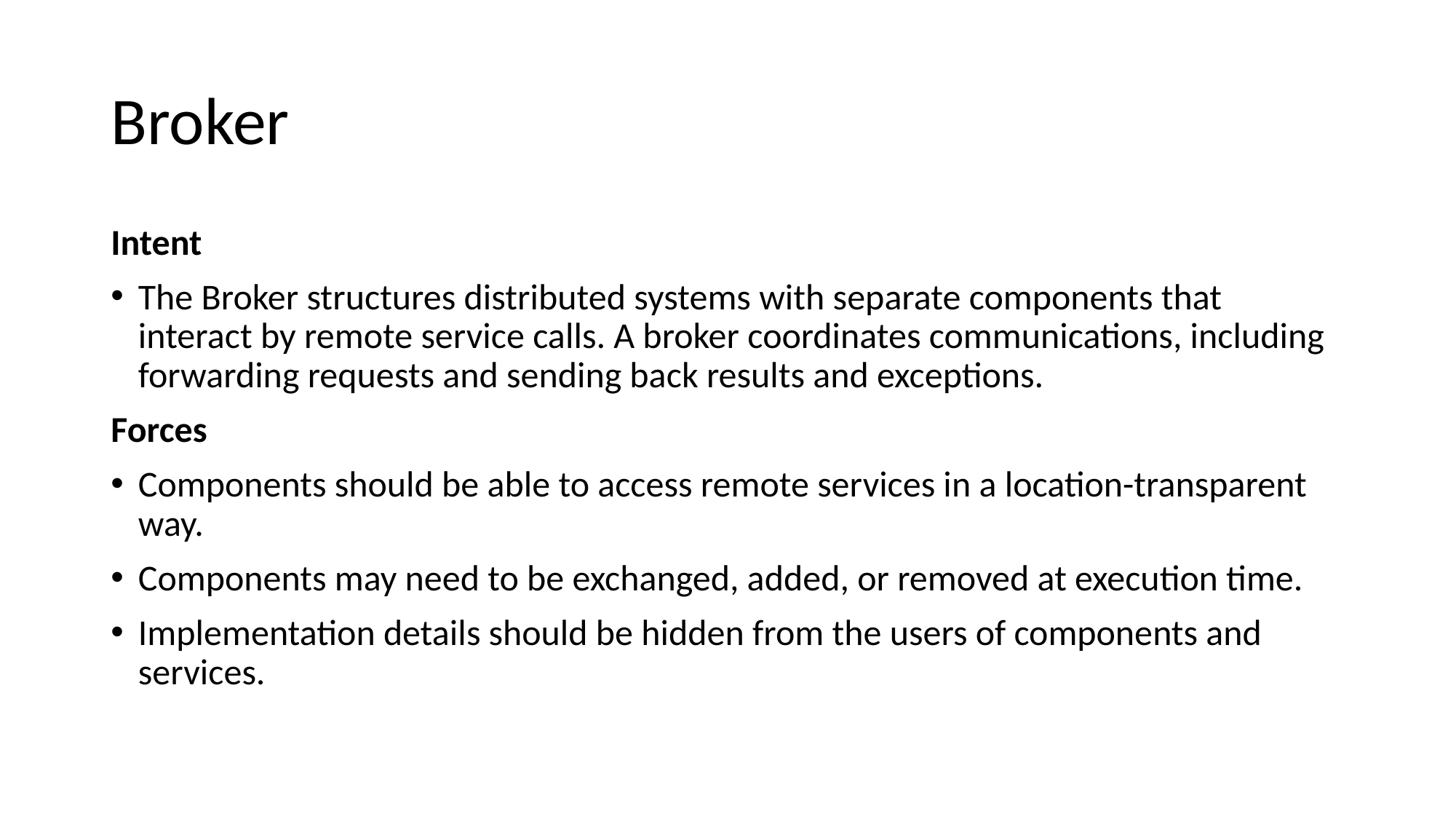

# Broker
Intent
The Broker structures distributed systems with separate components that interact by remote service calls. A broker coordinates communications, including forwarding requests and sending back results and exceptions.
Forces
Components should be able to access remote services in a location-transparent way.
Components may need to be exchanged, added, or removed at execution time.
Implementation details should be hidden from the users of components and services.